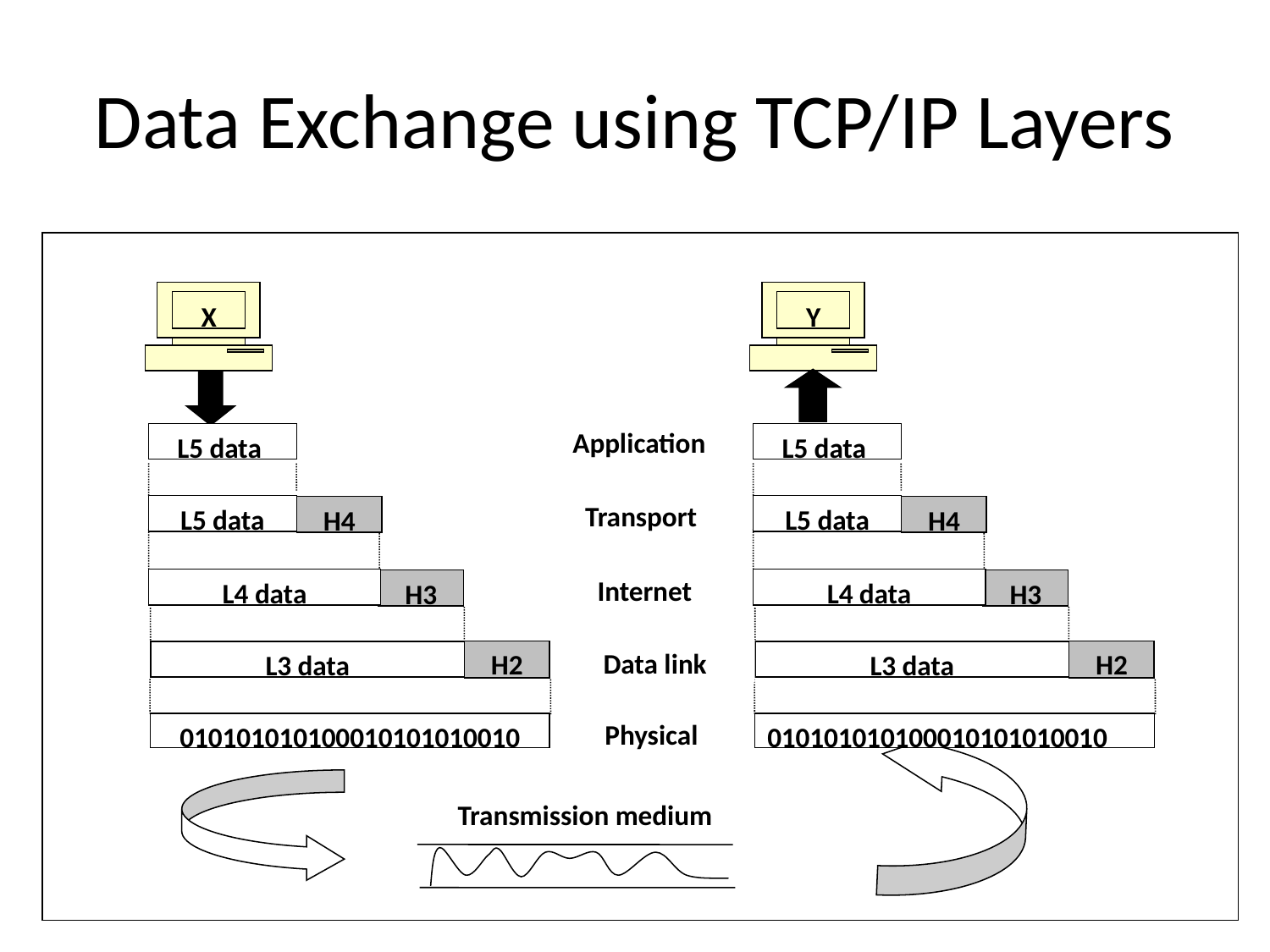

# Data Exchange using TCP/IP Layers

X
Y

Application
L5 data
L5 data

Transport
L5 data
L5 data
H4
H4

Internet
L4 data
L4 data
H3
H3

Data link
H2
H2
L3 data
L3 data

Physical
010101010100010101010010
010101010100010101010010

Transmission medium